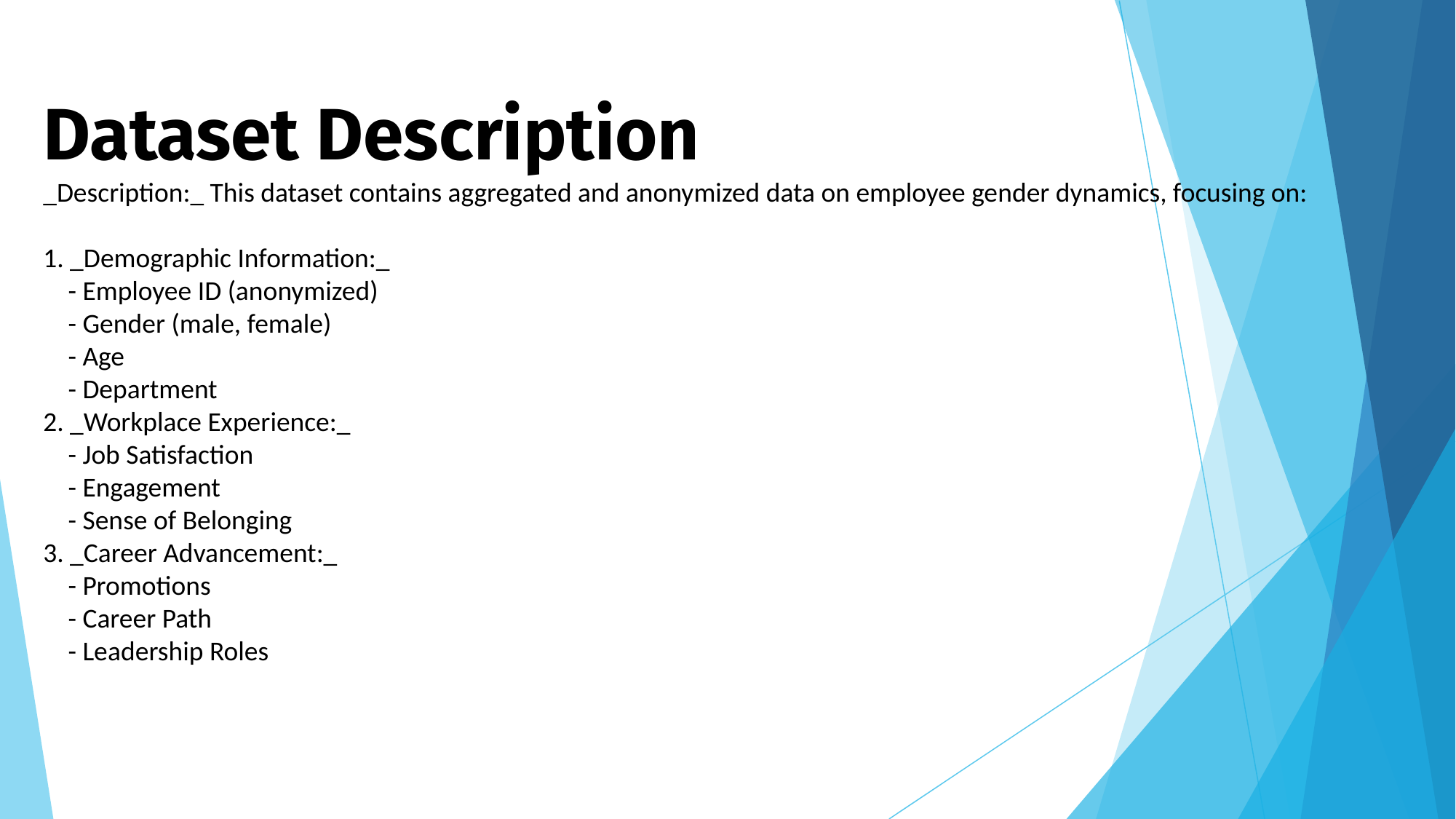

# Dataset Description _Description:_ This dataset contains aggregated and anonymized data on employee gender dynamics, focusing on:

1. _Demographic Information:_
    - Employee ID (anonymized)
    - Gender (male, female)
    - Age
    - Department
2. _Workplace Experience:_
    - Job Satisfaction
    - Engagement
    - Sense of Belonging
3. _Career Advancement:_
    - Promotions
    - Career Path
    - Leadership Roles